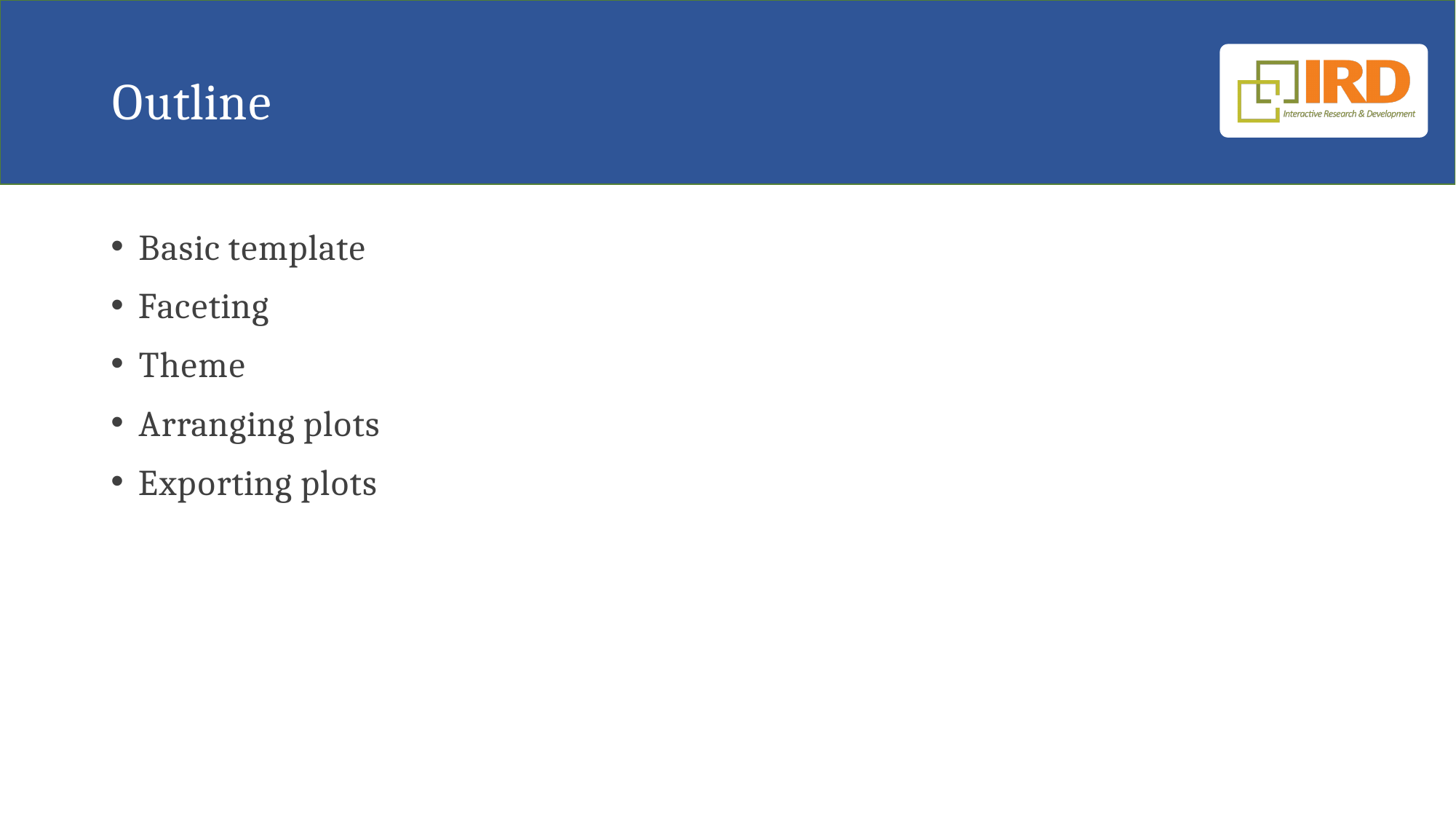

# Outline
Basic template
Faceting
Theme
Arranging plots
Exporting plots